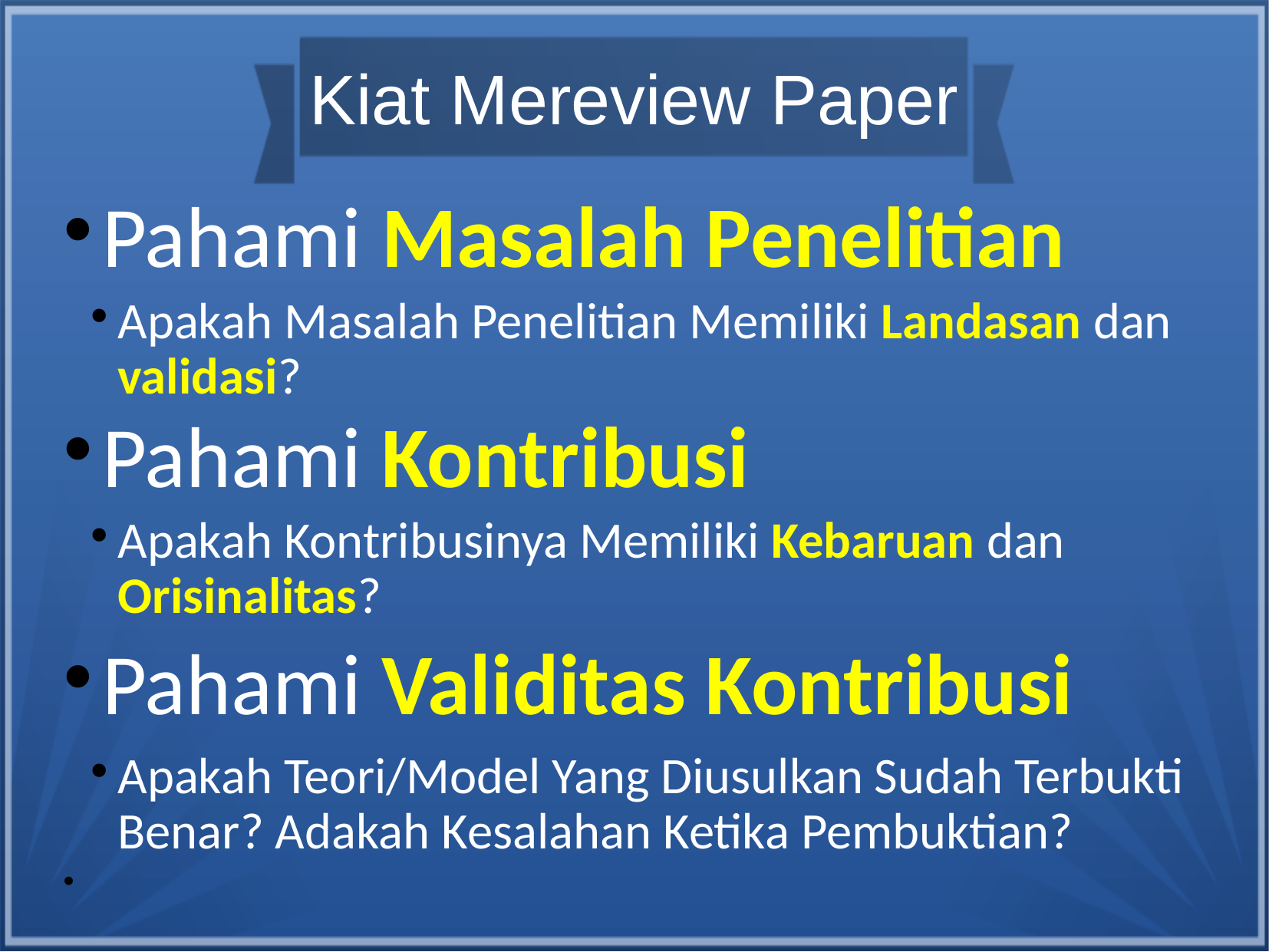

Kiat Mereview Paper
Pahami Masalah Penelitian
Apakah Masalah Penelitian Memiliki Landasan dan validasi?
Pahami Kontribusi
Apakah Kontribusinya Memiliki Kebaruan dan Orisinalitas?
Pahami Validitas Kontribusi
Apakah Teori/Model Yang Diusulkan Sudah Terbukti Benar? Adakah Kesalahan Ketika Pembuktian?